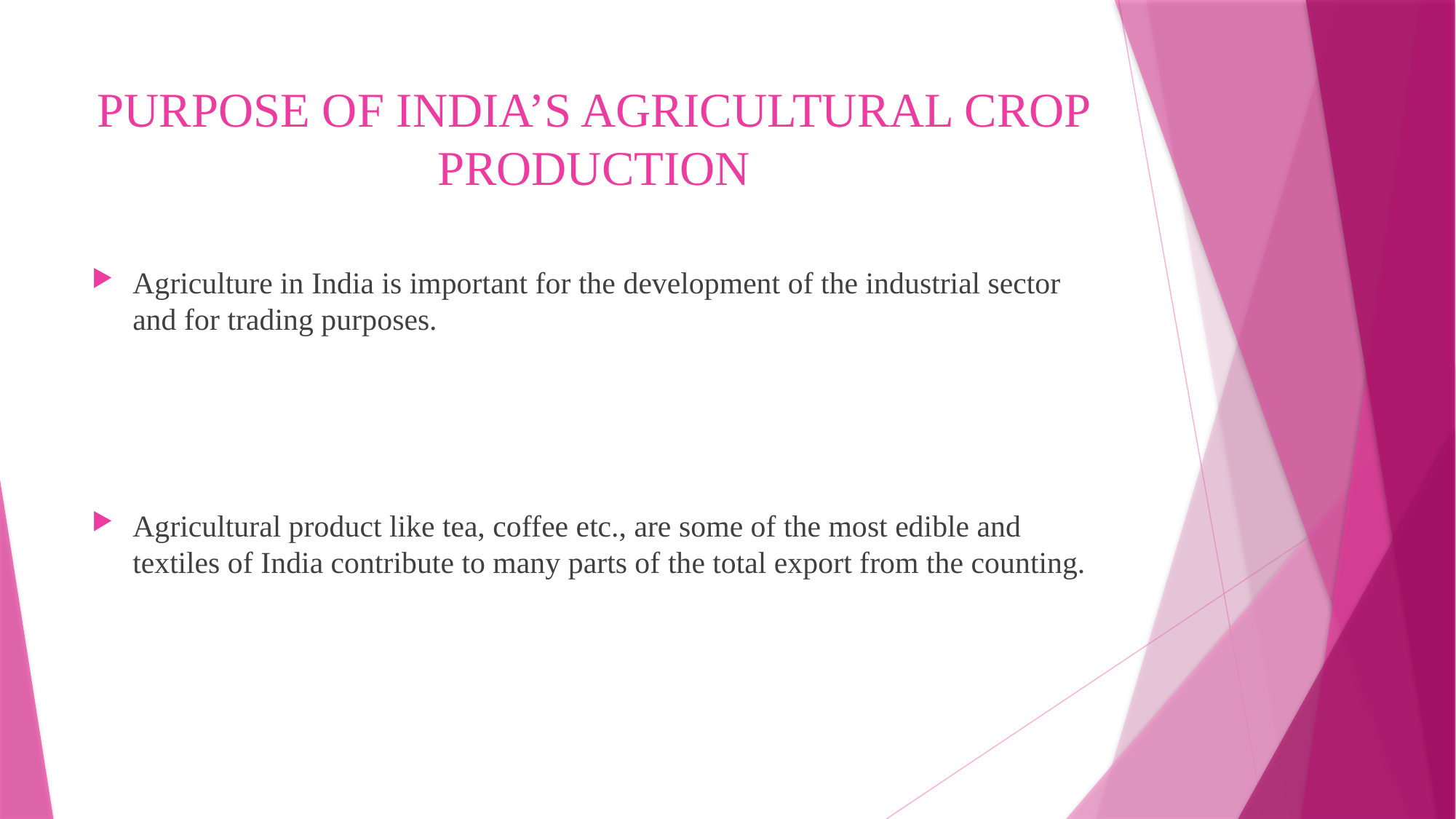

# PURPOSE OF INDIA’S AGRICULTURAL CROP PRODUCTION
Agriculture in India is important for the development of the industrial sector and for trading purposes.

Agricultural product like tea, coffee etc., are some of the most edible and textiles of India contribute to many parts of the total export from the counting.